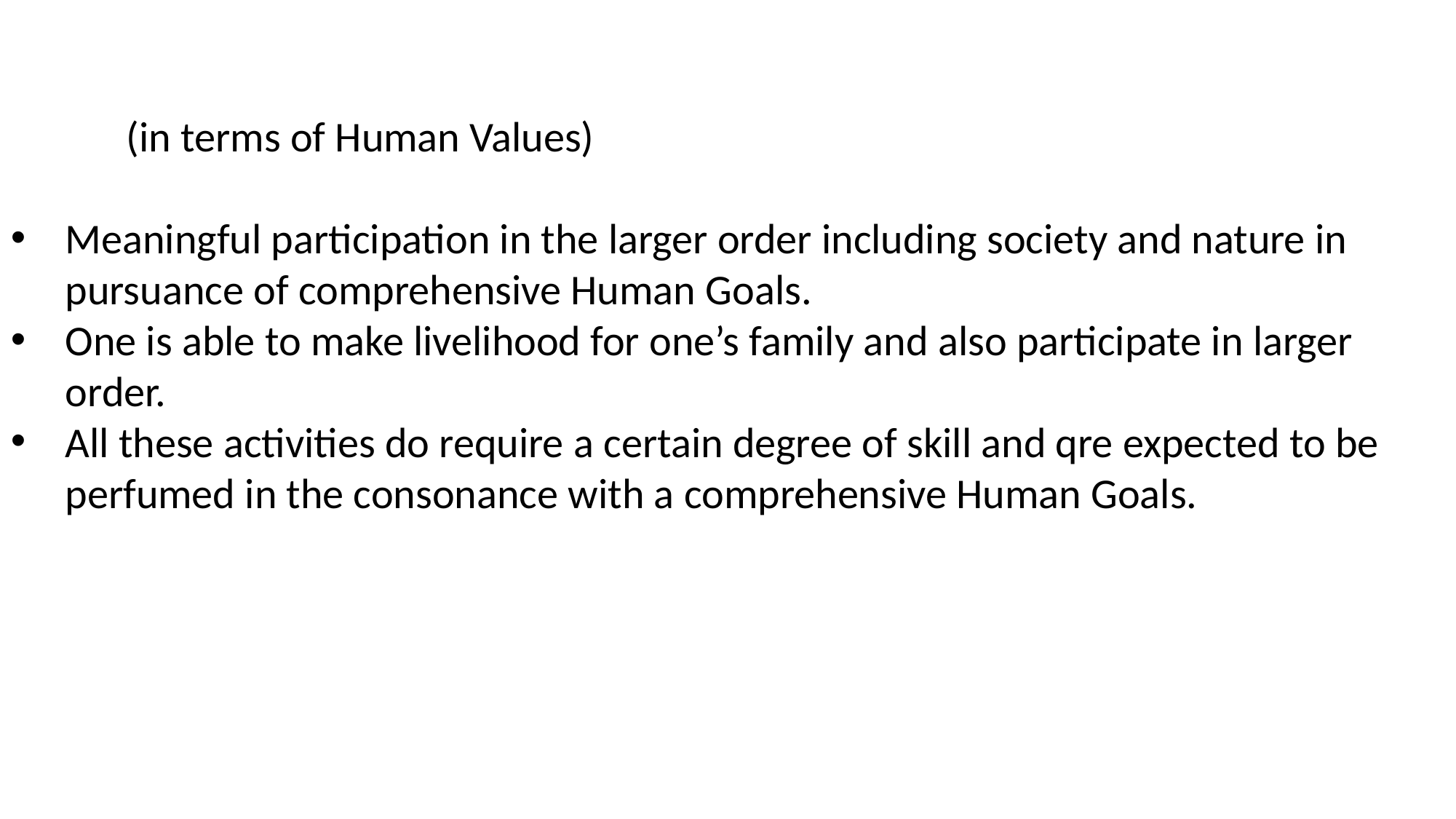

(in terms of Human Values)

Meaningful participation in the larger order including society and nature in pursuance of comprehensive Human Goals.
One is able to make livelihood for one’s family and also participate in larger order.
All these activities do require a certain degree of skill and qre expected to be perfumed in the consonance with a comprehensive Human Goals.